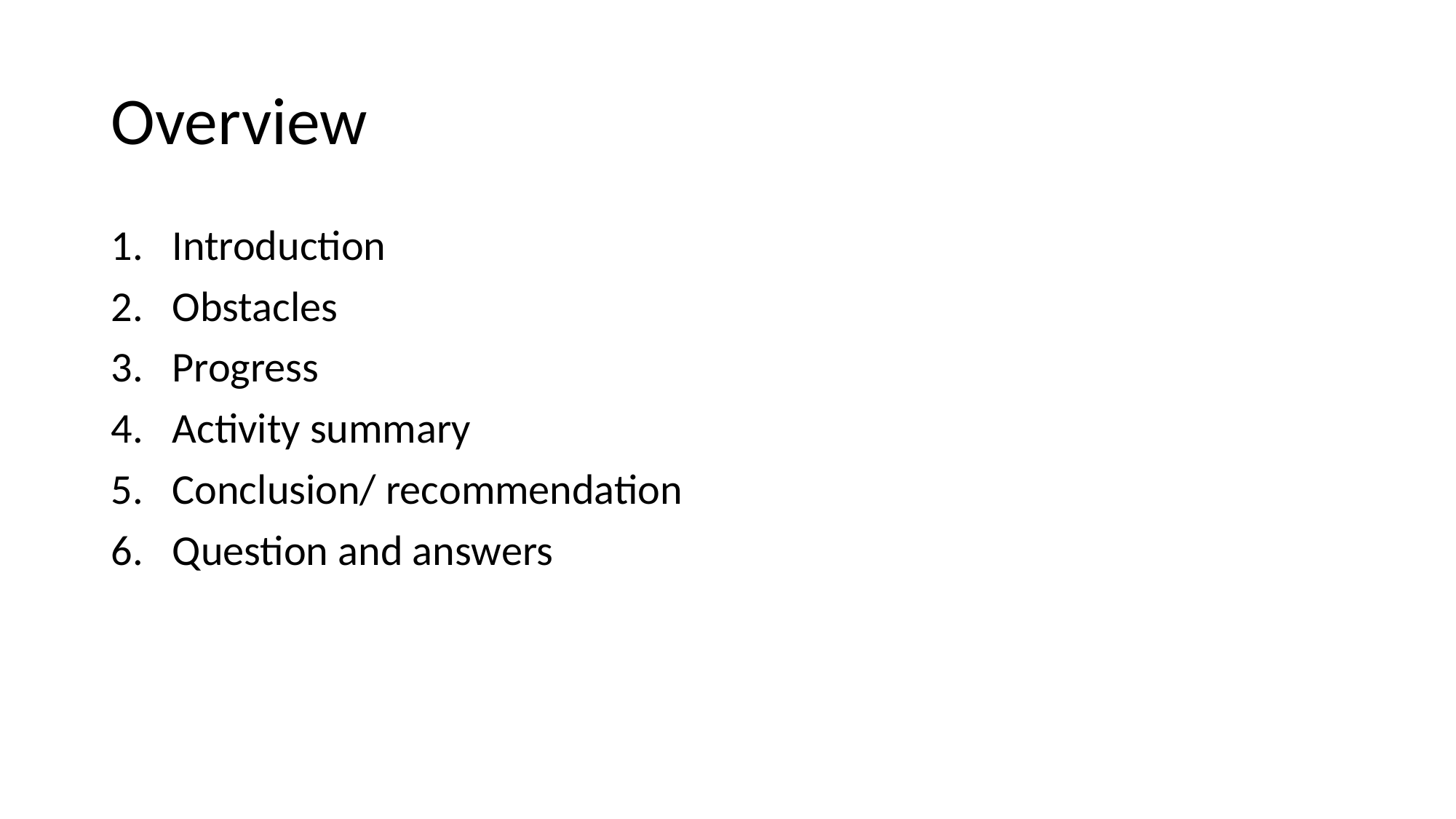

# Overview
Introduction
Obstacles
Progress
Activity summary
Conclusion/ recommendation
Question and answers